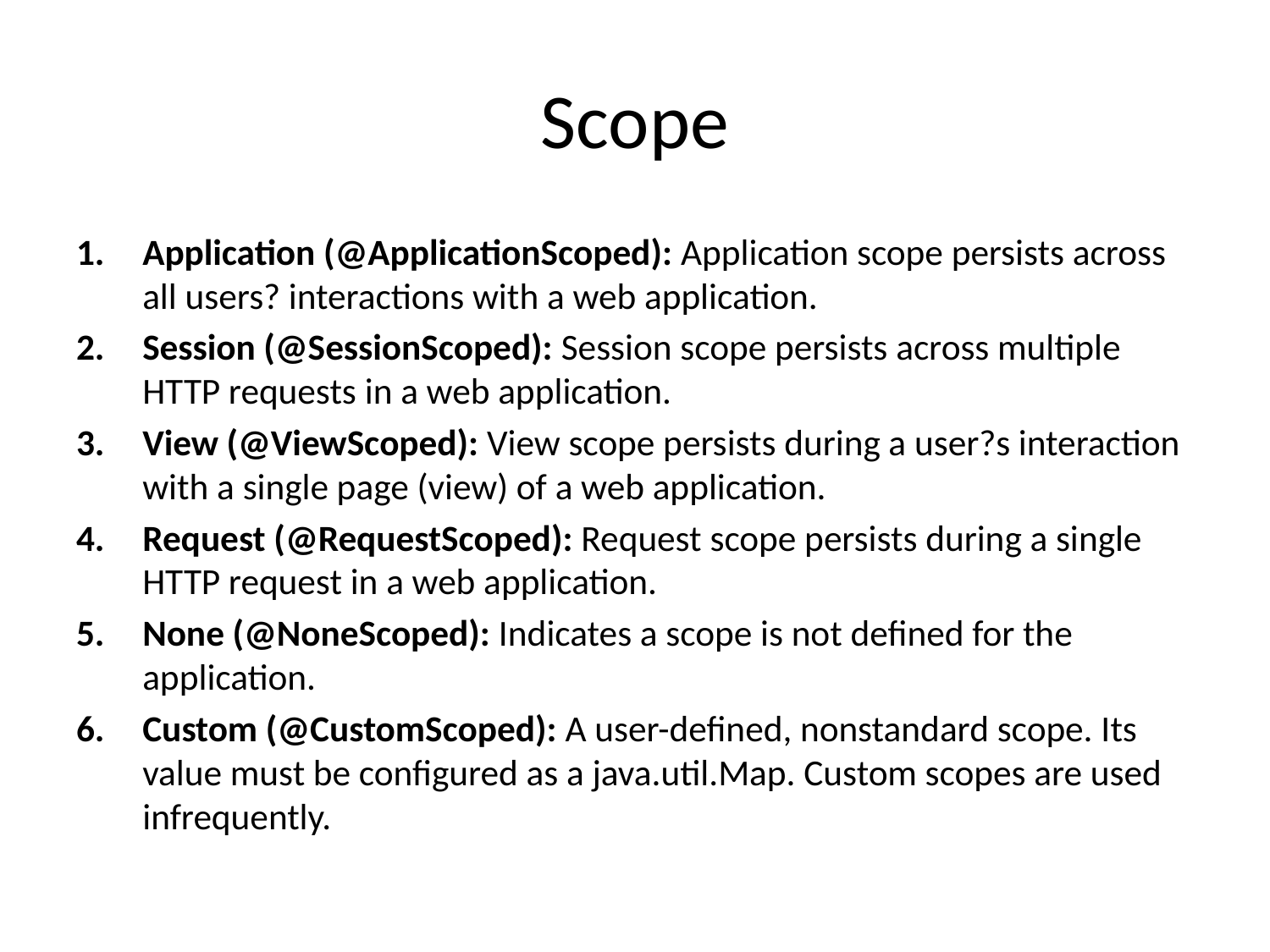

# Scope
Application (@ApplicationScoped): Application scope persists across all users? interactions with a web application.
Session (@SessionScoped): Session scope persists across multiple HTTP requests in a web application.
View (@ViewScoped): View scope persists during a user?s interaction with a single page (view) of a web application.
Request (@RequestScoped): Request scope persists during a single HTTP request in a web application.
None (@NoneScoped): Indicates a scope is not defined for the application.
Custom (@CustomScoped): A user-defined, nonstandard scope. Its value must be configured as a java.util.Map. Custom scopes are used infrequently.